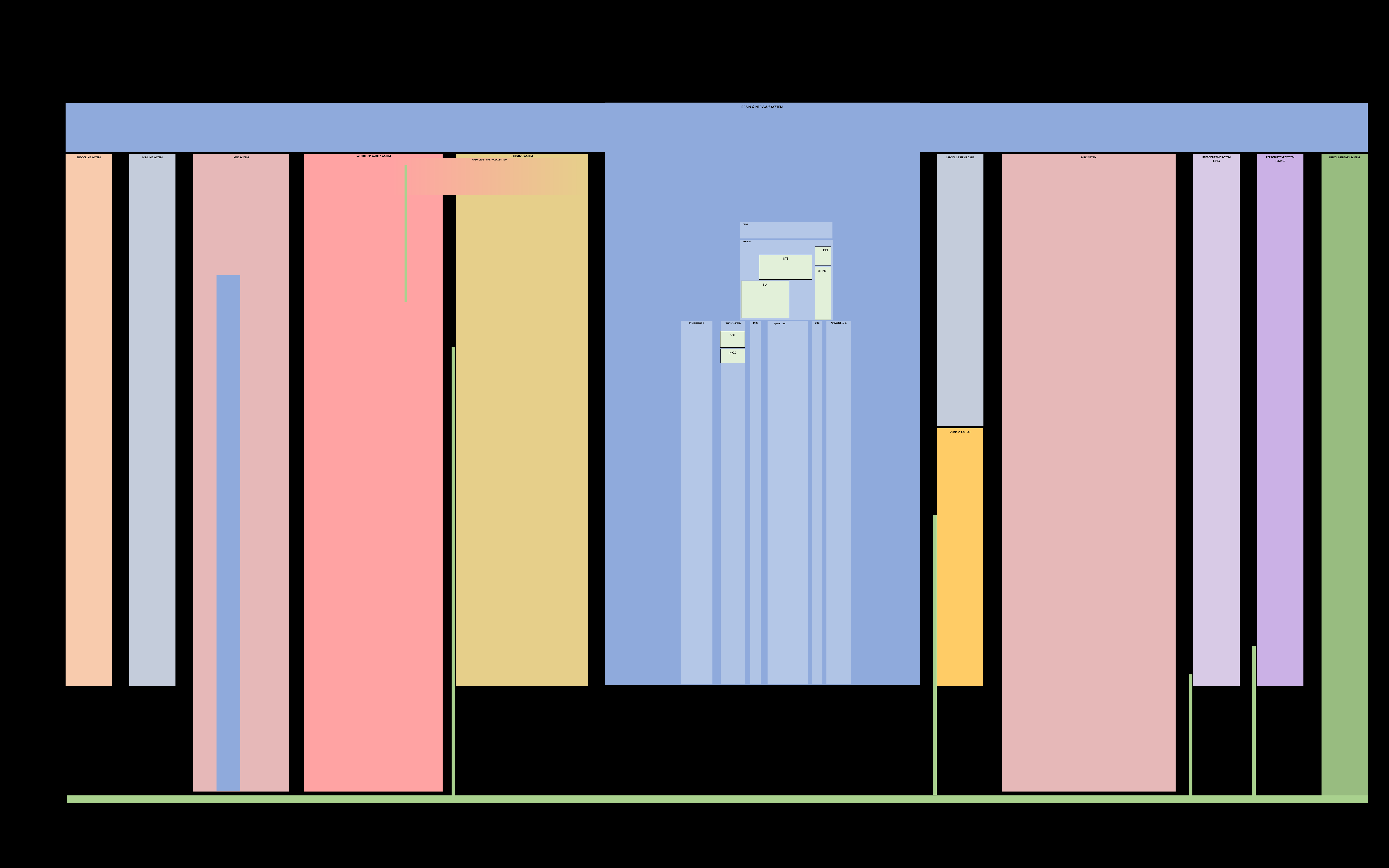

BRAIN & NERVOUS SYSTEM

CARDIORESPIRATORY SYSTEM
REPRODUCTIVE SYSTEM
MALE
ENDOCRINE SYSTEM
INTEGUMENTARY SYSTEM

IMMUNE SYSTEM
MSK SYSTEM
DIGESTIVE SYSTEM
SPECIAL SENSE ORGANS
MSK SYSTEM
REPRODUCTIVE SYSTEM
FEMALE
NASO-ORAL-PHARYNGEAL SYSTEM

URINARY SYSTEM
Pons
Medulla
Prevertebral g.
Paravertebral g.
DRG
     Spinal cord
DRG
Paravertebral g.
TSN
NTS
NA
SCG

DMNV
MCG